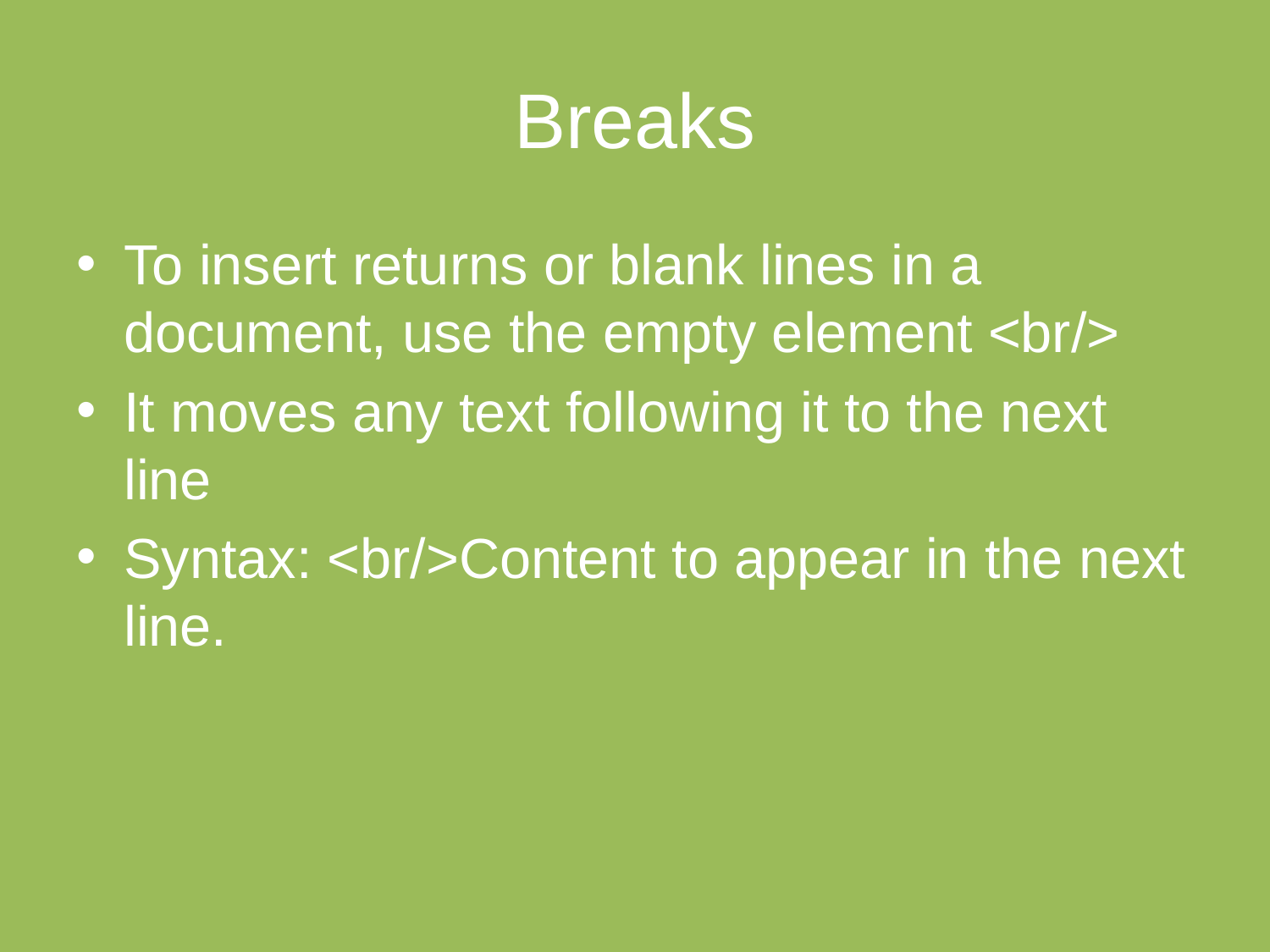

# Breaks
To insert returns or blank lines in a document, use the empty element <br/>
It moves any text following it to the next line
Syntax: <br/>Content to appear in the next line.